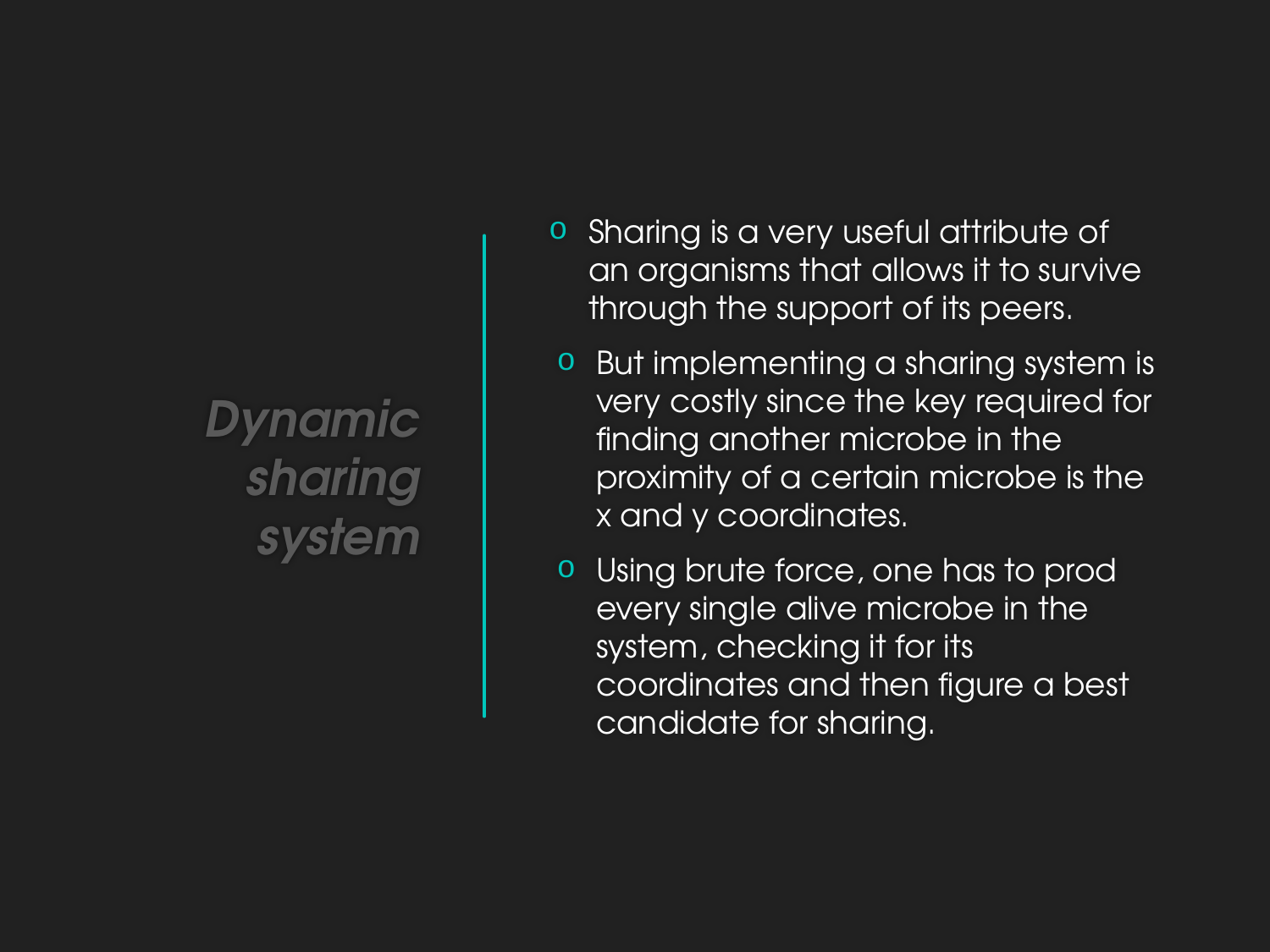

Sharing is a very useful attribute of an organisms that allows it to survive through the support of its peers.
But implementing a sharing system is very costly since the key required for finding another microbe in the proximity of a certain microbe is the x and y coordinates.
Using brute force, one has to prod every single alive microbe in the system, checking it for its coordinates and then figure a best candidate for sharing.
# Dynamic sharing system